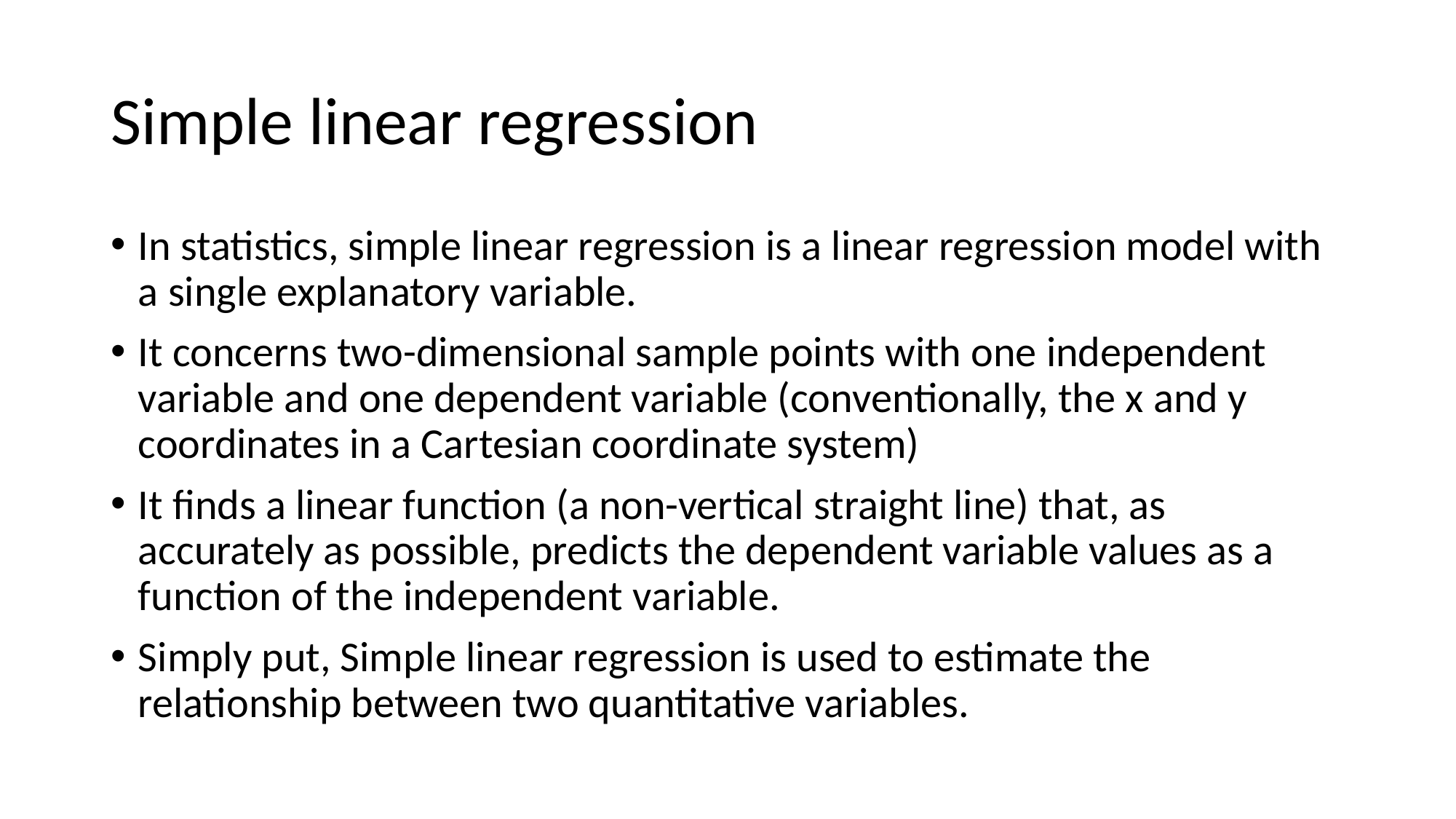

# Simple linear regression
In statistics, simple linear regression is a linear regression model with a single explanatory variable.
It concerns two-dimensional sample points with one independent variable and one dependent variable (conventionally, the x and y coordinates in a Cartesian coordinate system)
It finds a linear function (a non-vertical straight line) that, as accurately as possible, predicts the dependent variable values as a function of the independent variable.
Simply put, Simple linear regression is used to estimate the relationship between two quantitative variables.